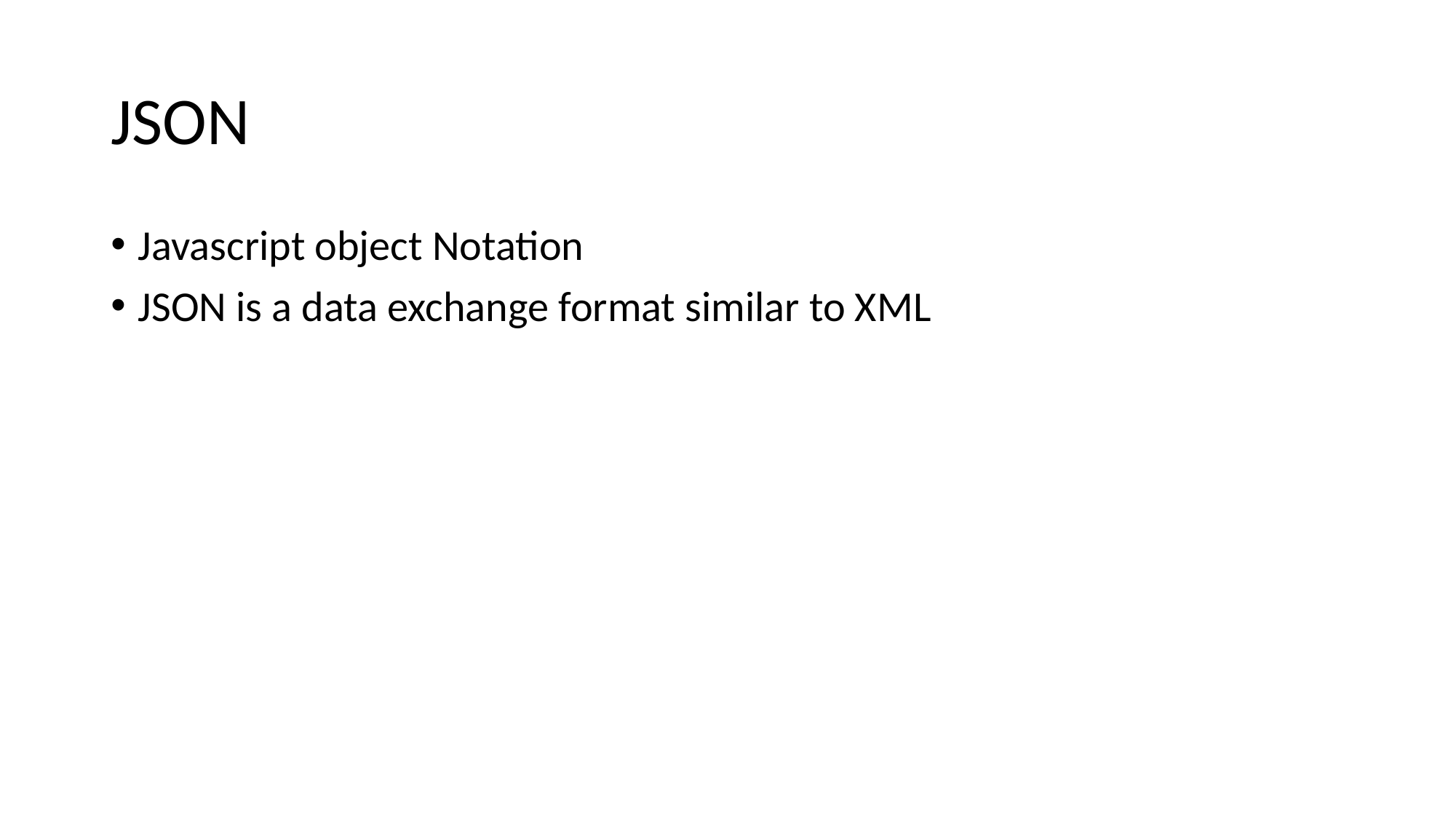

# JSON
Javascript object Notation
JSON is a data exchange format similar to XML